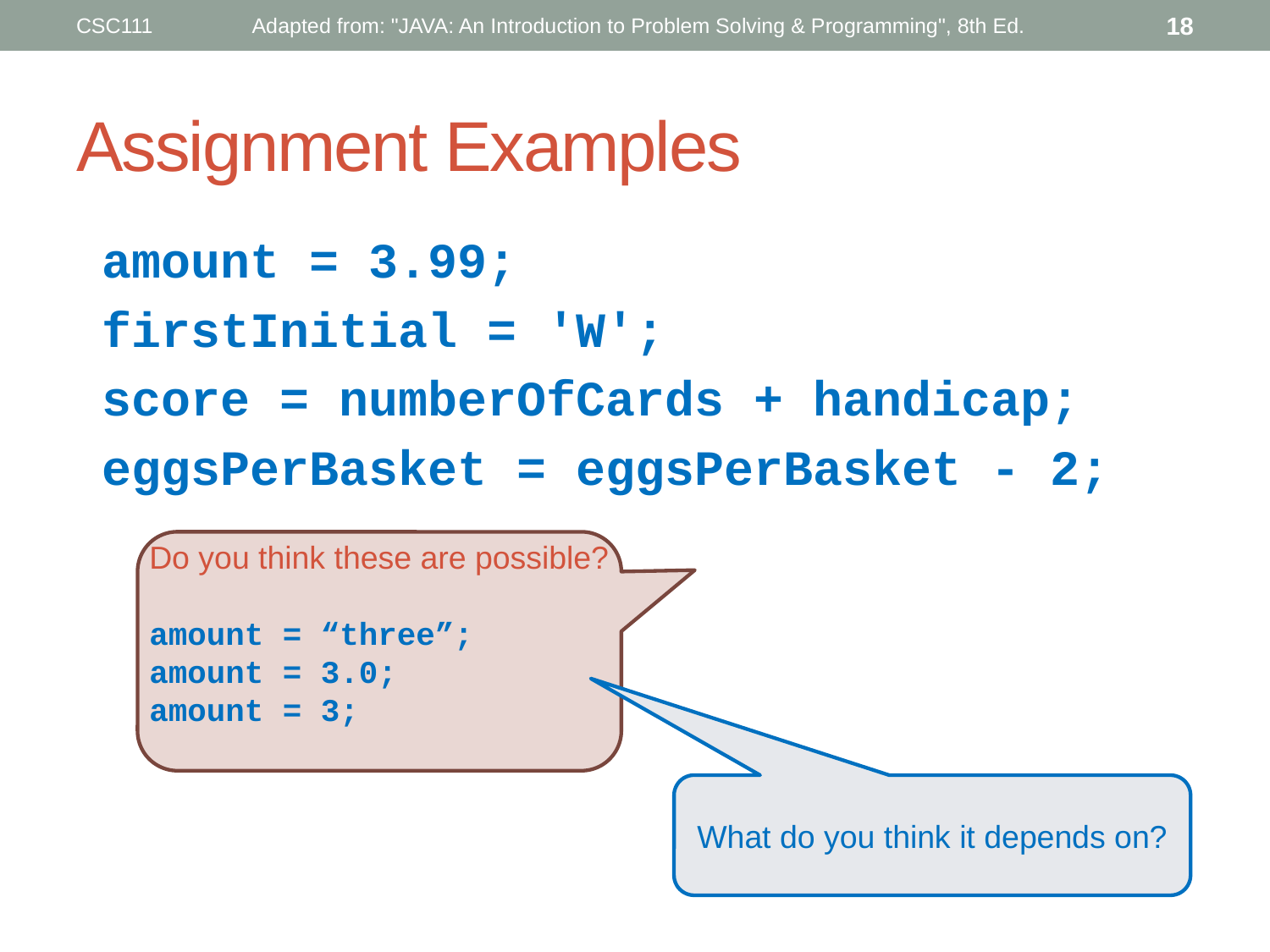

CSC111
Adapted from: "JAVA: An Introduction to Problem Solving & Programming", 8th Ed.
18
# Assignment Examples
	amount = 3.99;
	firstInitial = 'W';
	score = numberOfCards + handicap;
	eggsPerBasket = eggsPerBasket - 2;

Do you think these are possible?

amount = “three”;
amount = 3.0;
amount = 3;

What do you think it depends on?